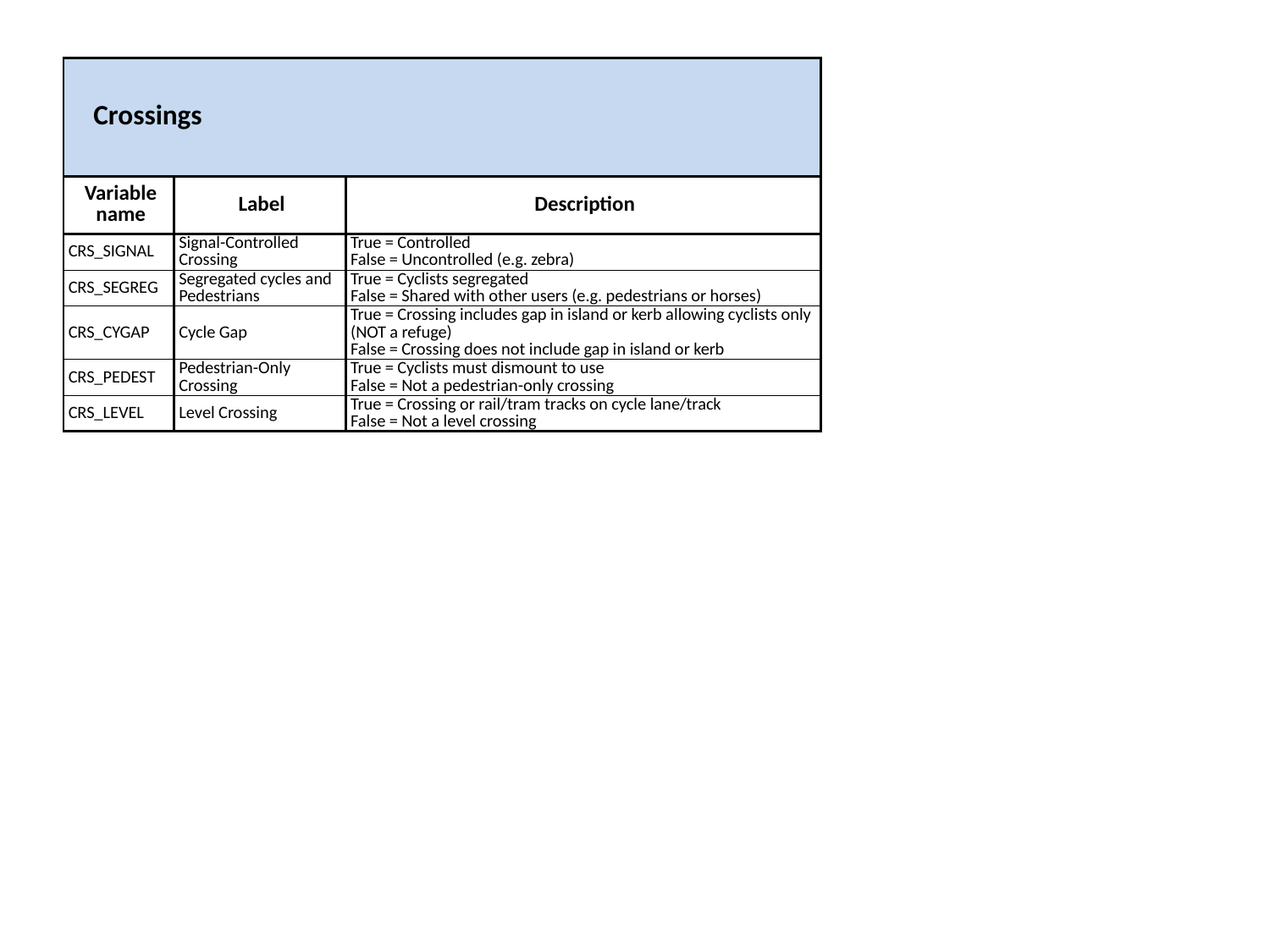

| Crossings |  |  |
| --- | --- | --- |
| Variable name | Label | Description |
| CRS\_SIGNAL | Signal-Controlled Crossing | True = Controlled False = Uncontrolled (e.g. zebra) |
| CRS\_SEGREG | Segregated cycles and Pedestrians | True = Cyclists segregated False = Shared with other users (e.g. pedestrians or horses) |
| CRS\_CYGAP | Cycle Gap | True = Crossing includes gap in island or kerb allowing cyclists only (NOT a refuge) False = Crossing does not include gap in island or kerb |
| CRS\_PEDEST | Pedestrian-Only Crossing | True = Cyclists must dismount to use False = Not a pedestrian-only crossing |
| CRS\_LEVEL | Level Crossing | True = Crossing or rail/tram tracks on cycle lane/track False = Not a level crossing |